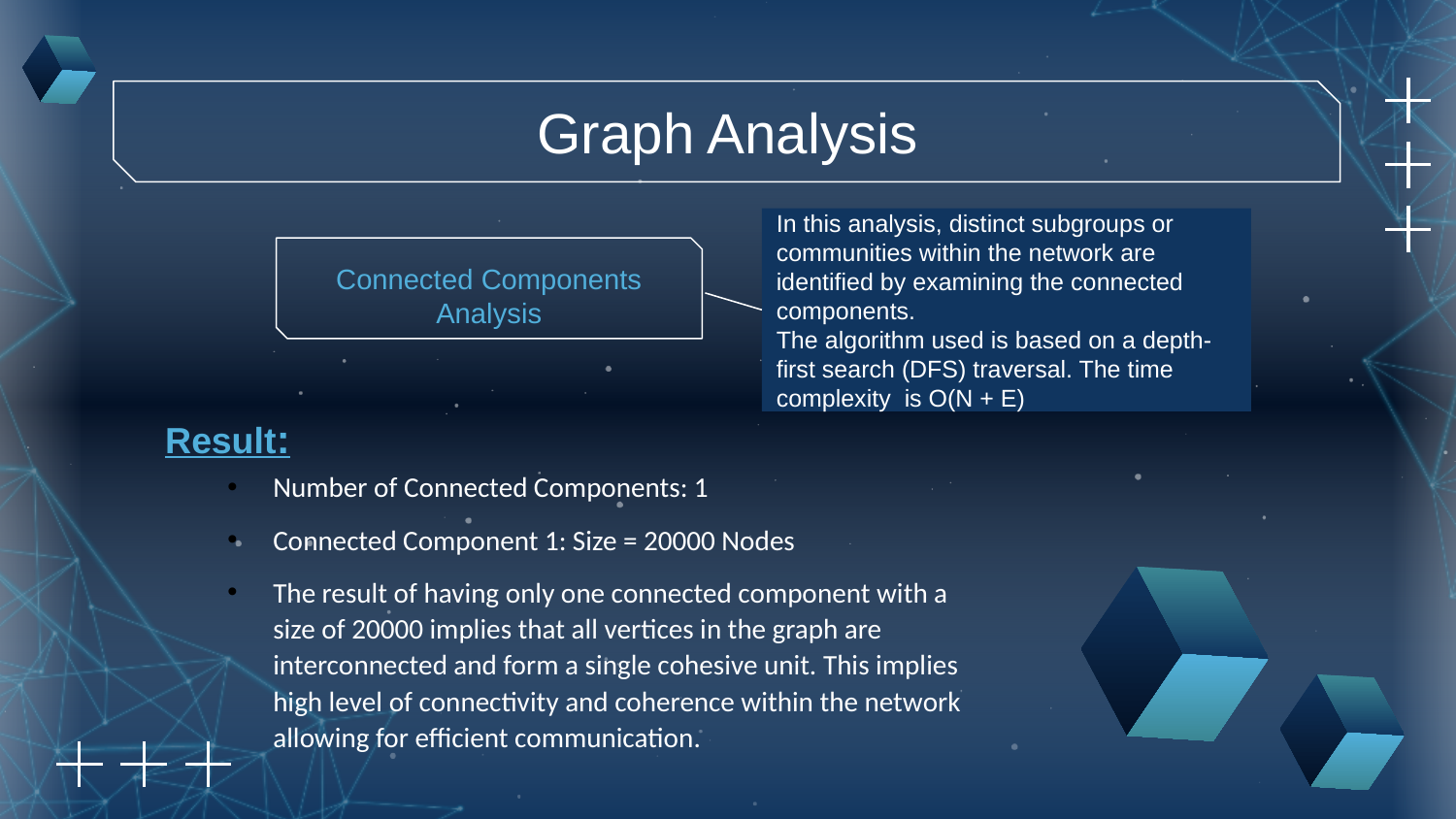

Graph Analysis

In this analysis, distinct subgroups or communities within the network are identified by examining the connected components.
The algorithm used is based on a depth-first search (DFS) traversal. The time complexity  is O(N + E)

Connected Components Analysis
Result:
Number of Connected Components: 1
Connected Component 1: Size = 20000 Nodes
The result of having only one connected component with a size of 20000 implies that all vertices in the graph are interconnected and form a single cohesive unit. This implies high level of connectivity and coherence within the network allowing for efficient communication.